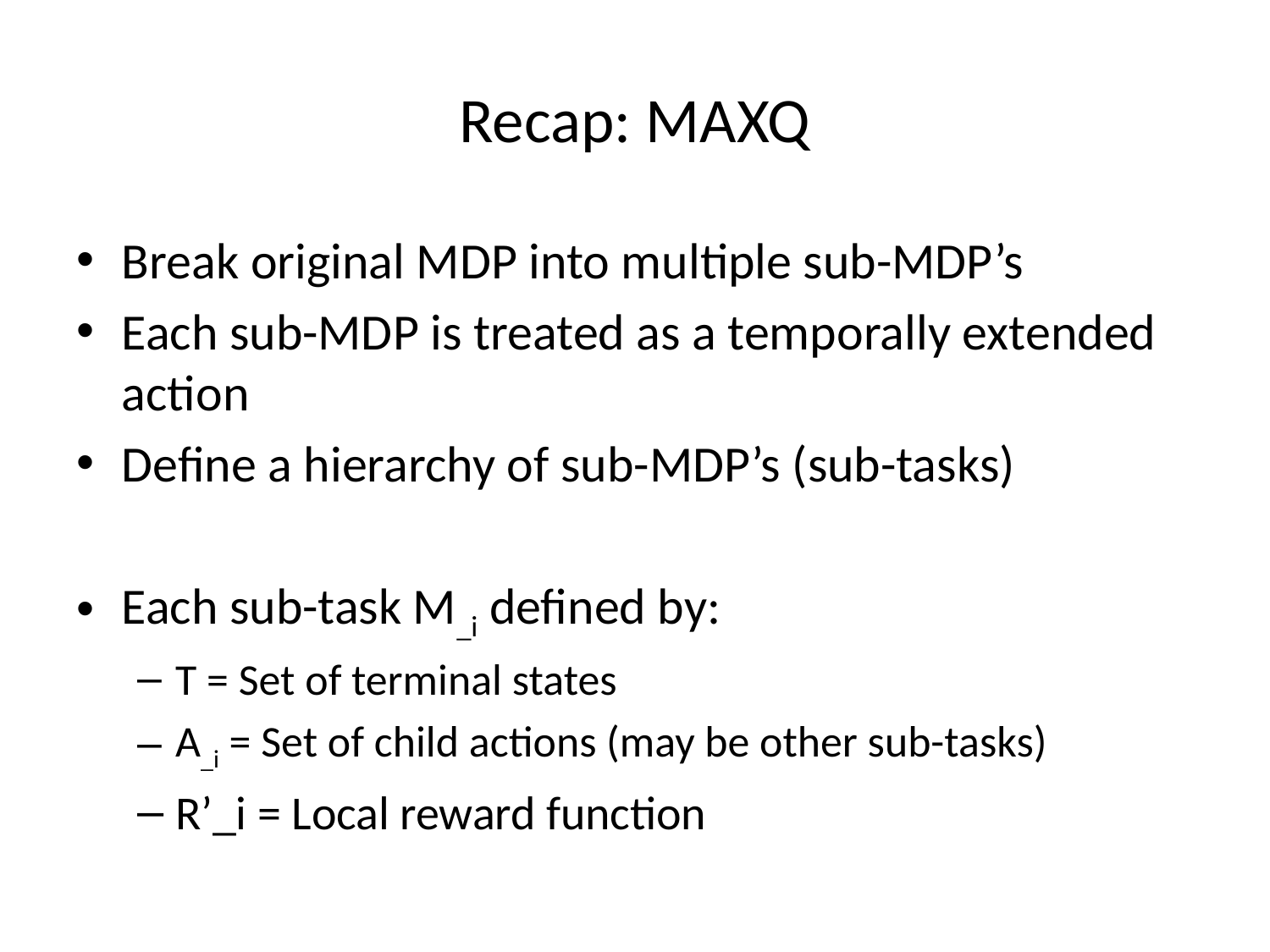

# Recap: MAXQ
Break original MDP into multiple sub-MDP’s
Each sub-MDP is treated as a temporally extended action
Define a hierarchy of sub-MDP’s (sub-tasks)

Each sub-task M_i defined by:
T = Set of terminal states
A_i = Set of child actions (may be other sub-tasks)
R’_i = Local reward function